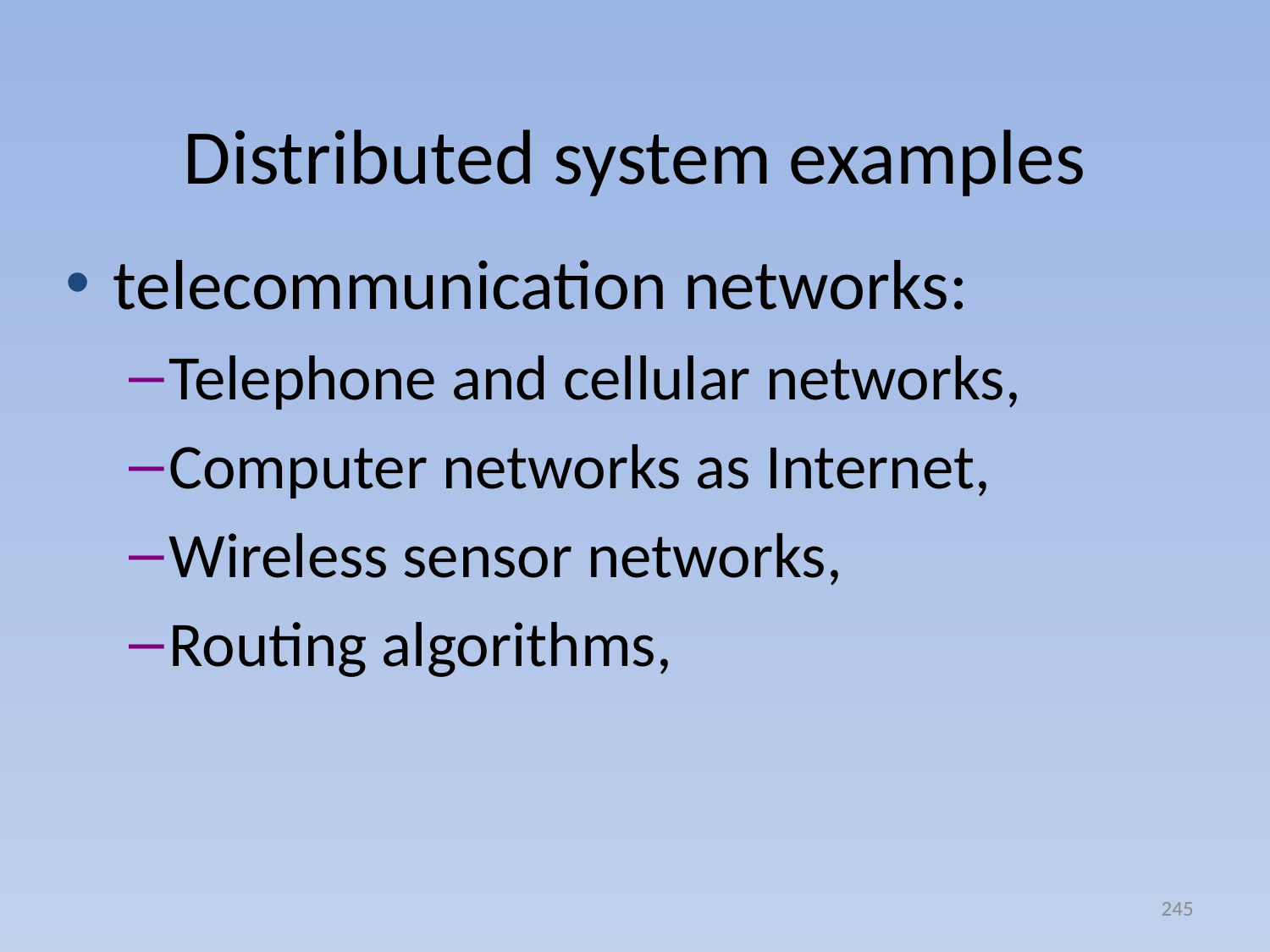

# Distributed system examples
telecommunication networks:
Telephone and cellular networks,
Computer networks as Internet,
Wireless sensor networks,
Routing algorithms,
245